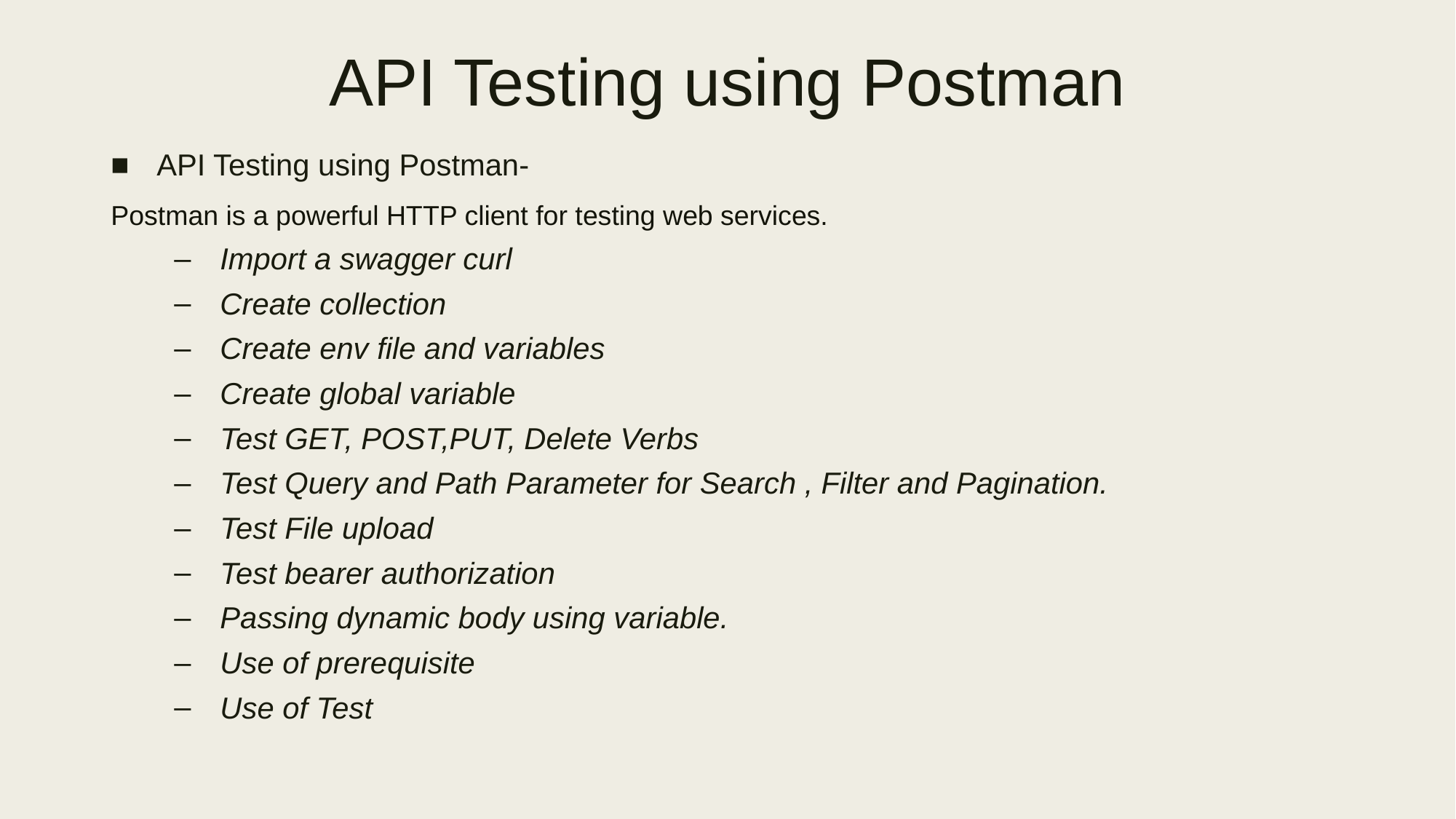

# API Testing using Postman
API Testing using Postman-
Postman is a powerful HTTP client for testing web services.
Import a swagger curl
Create collection
Create env file and variables
Create global variable
Test GET, POST,PUT, Delete Verbs
Test Query and Path Parameter for Search , Filter and Pagination.
Test File upload
Test bearer authorization
Passing dynamic body using variable.
Use of prerequisite
Use of Test